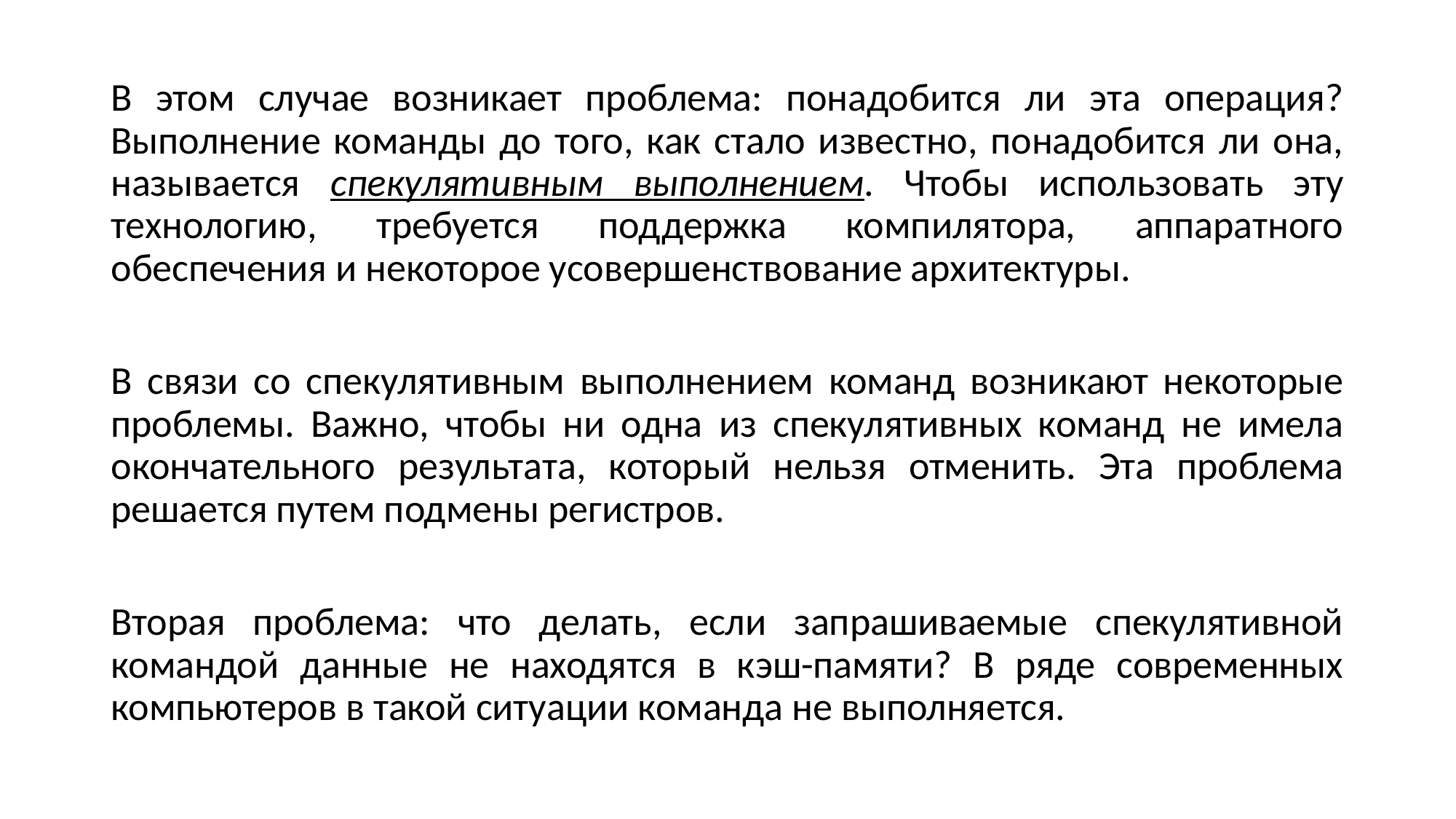

В этом случае возникает проблема: понадобится ли эта операция? Выполнение команды до того, как стало известно, понадобится ли она, называется спекулятивным выполнением. Чтобы использовать эту технологию, требуется поддержка компилятора, аппаратного обеспечения и некоторое усовершенствование архитектуры.

В связи со спекулятивным выполнением команд возникают некоторые проблемы. Важно, чтобы ни одна из спекулятивных команд не имела окончательного результата, который нельзя отменить. Эта проблема решается путем подмены регистров.

Вторая проблема: что делать, если запрашиваемые спекулятивной командой данные не находятся в кэш-памяти? В ряде современных компьютеров в такой ситуации команда не выполняется.